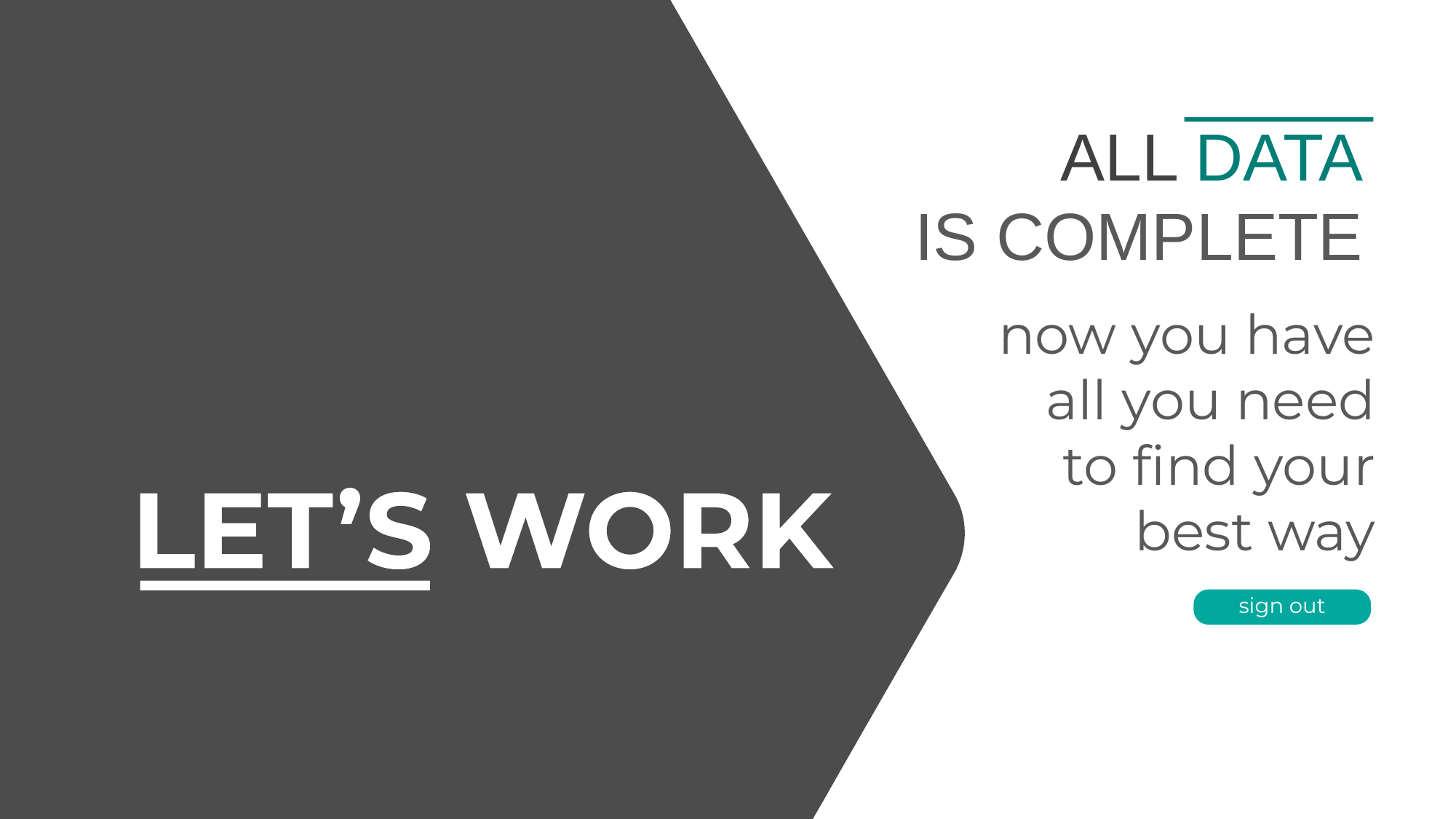

ALL DATA
IS COMPLETE

now you have
all you need
to find your best way
sign out